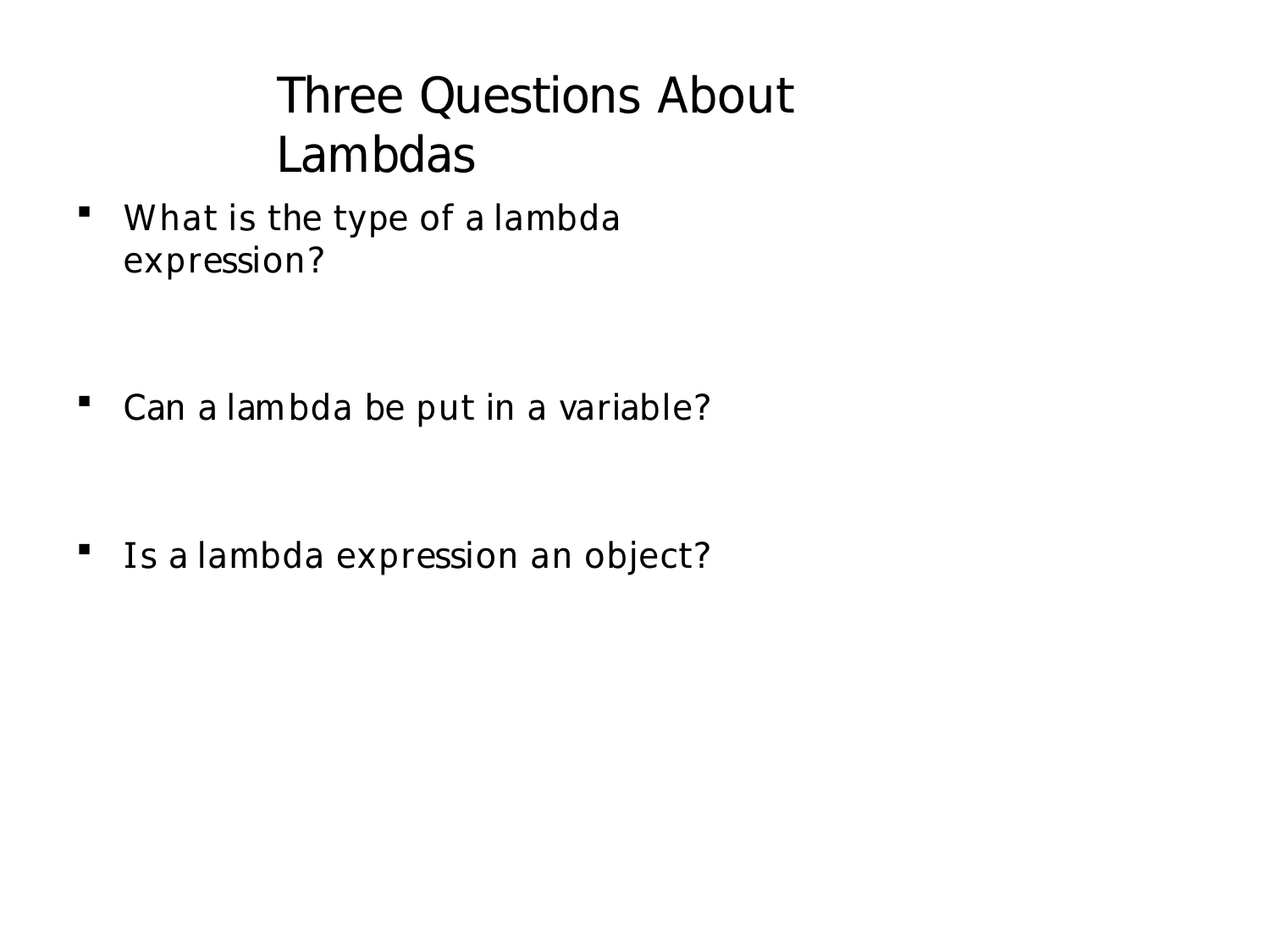

# Three Questions About Lambdas
What is the type of a lambda expression?

Can a lambda be put in a variable?

Is a lambda expression an object?